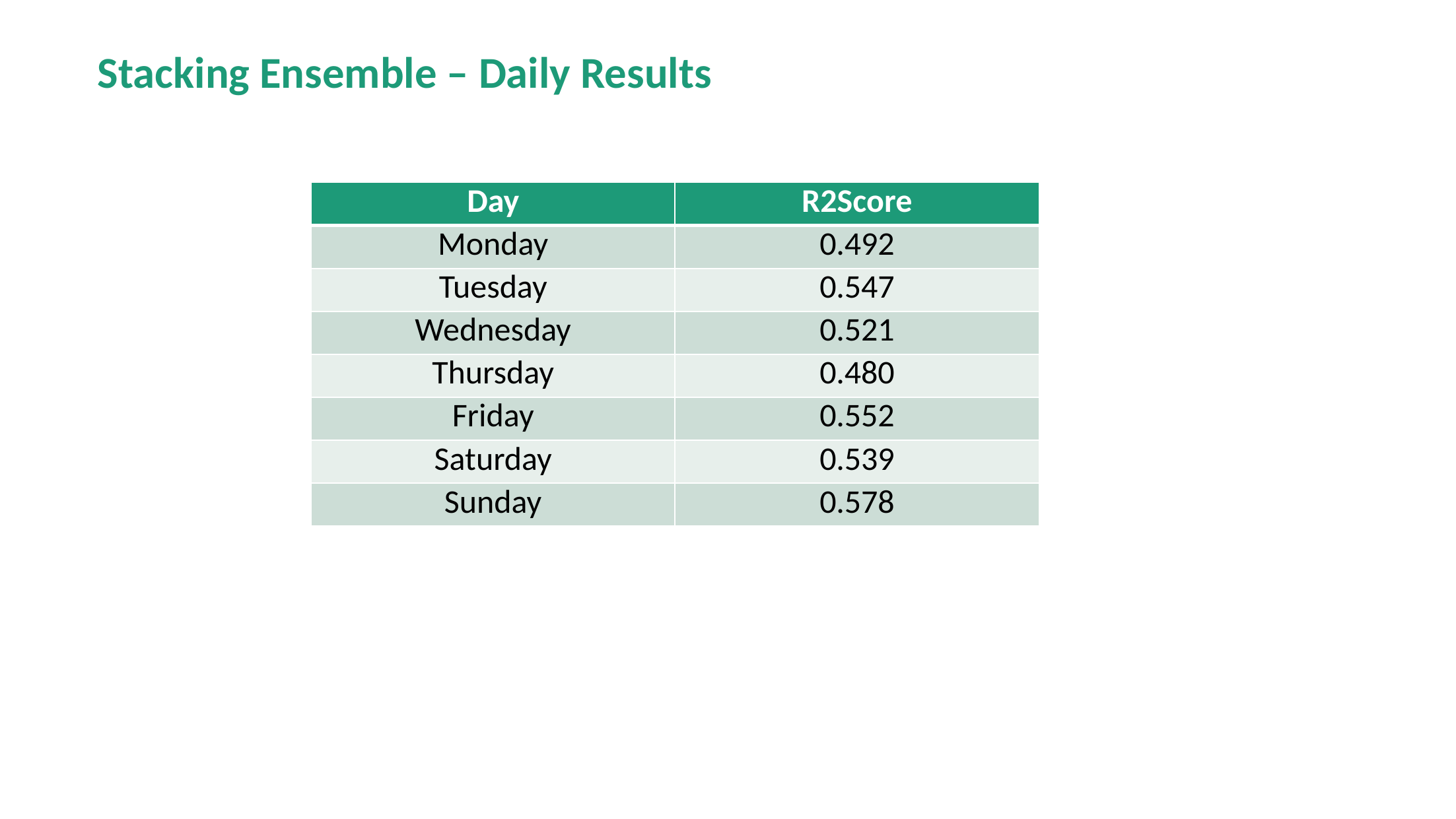

Stacking Ensemble – Daily Results
| Day | R2Score |
| --- | --- |
| Monday | 0.492 |
| Tuesday | 0.547 |
| Wednesday | 0.521 |
| Thursday | 0.480 |
| Friday | 0.552 |
| Saturday | 0.539 |
| Sunday | 0.578 |